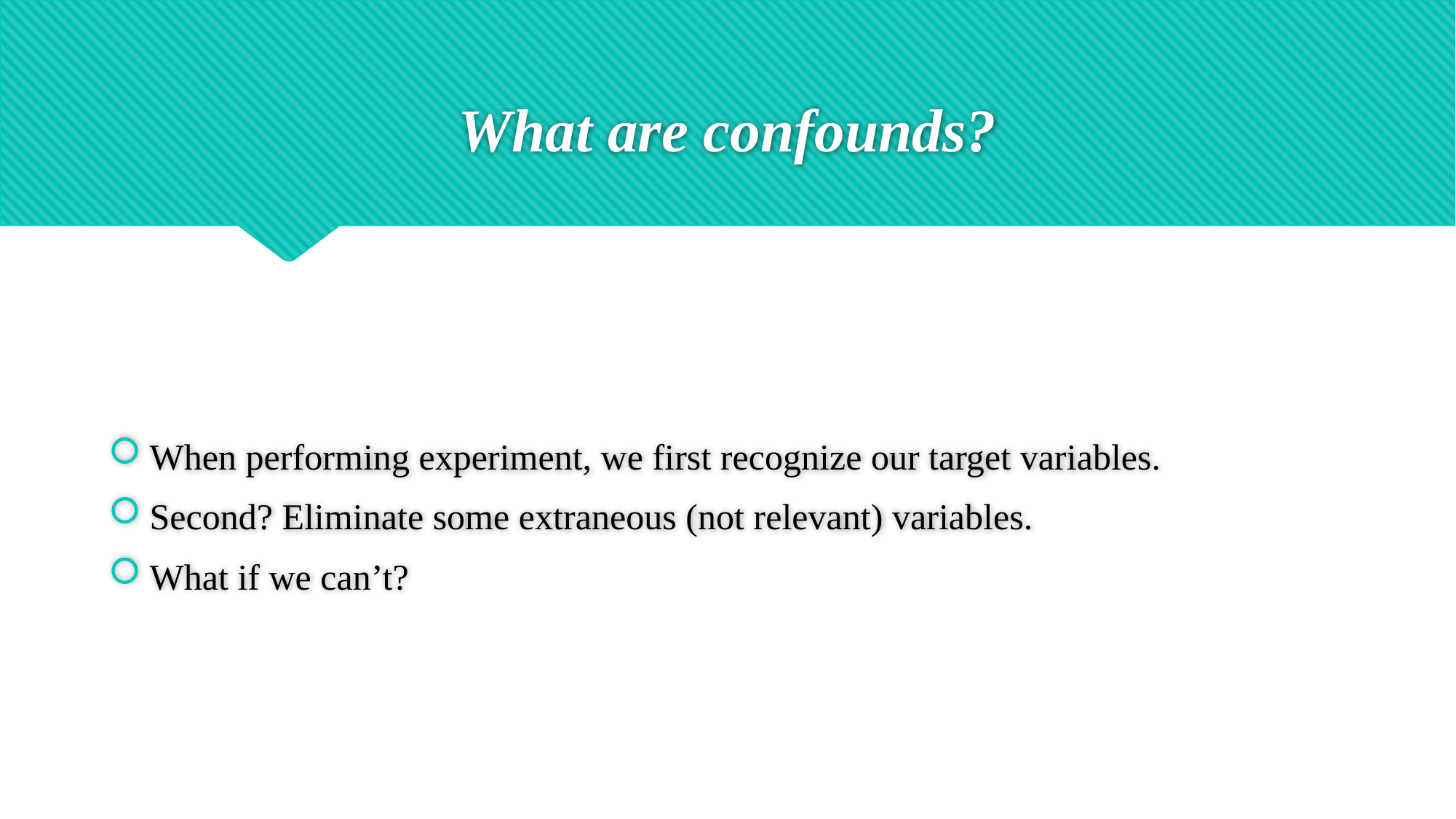

# What are confounds?
When performing experiment, we first recognize our target variables.
Second? Eliminate some extraneous (not relevant) variables.
What if we can’t?